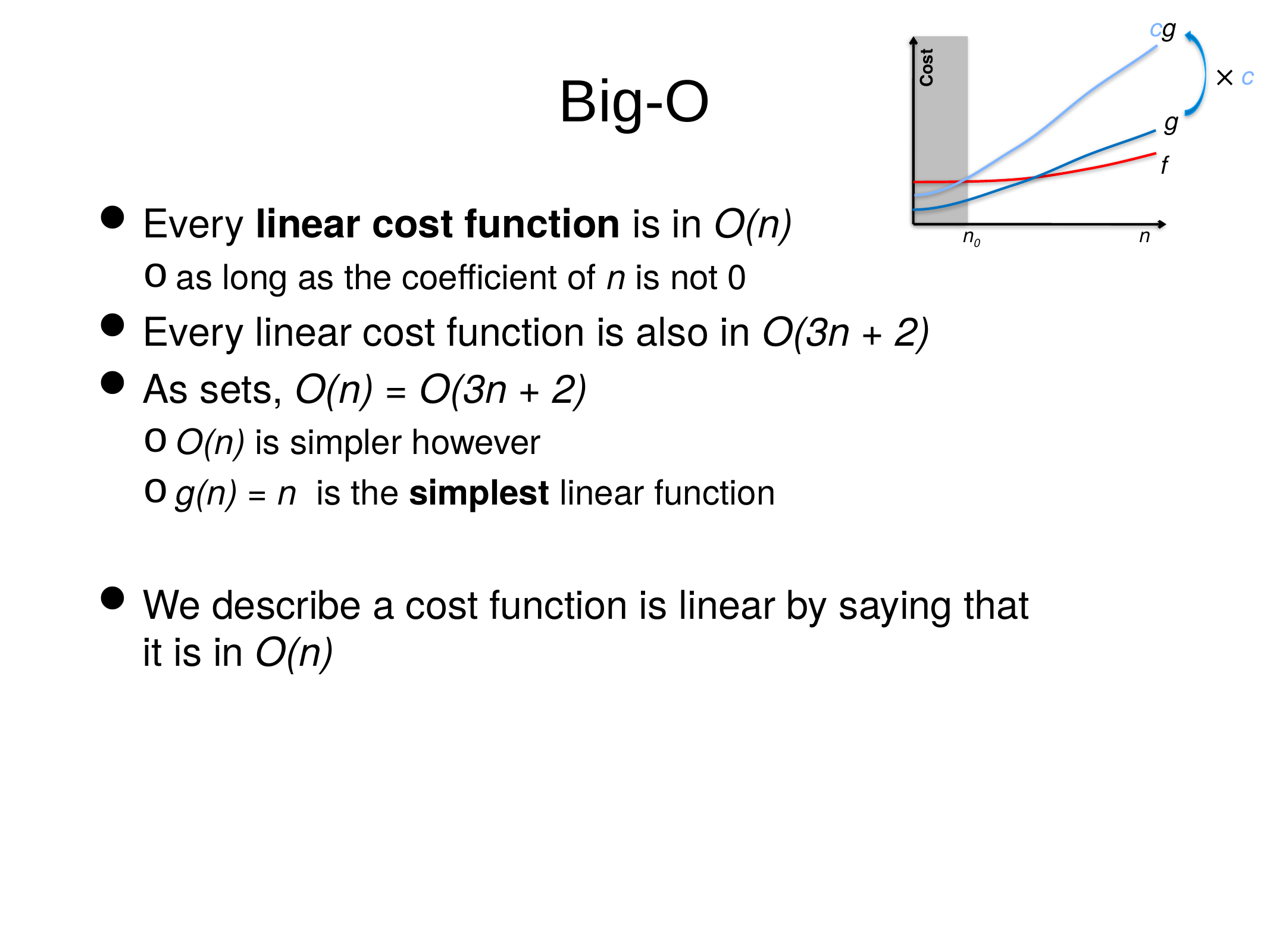

cg

Cost
× c
g

f

n0
n
# Big-O
Every linear cost function is in O(n)
as long as the coefficient of n is not 0
Every linear cost function is also in O(3n + 2)
As sets, O(n) = O(3n + 2)
O(n) is simpler however
g(n) = n  is the simplest linear function

We describe a cost function is linear by saying that
it is in O(n)